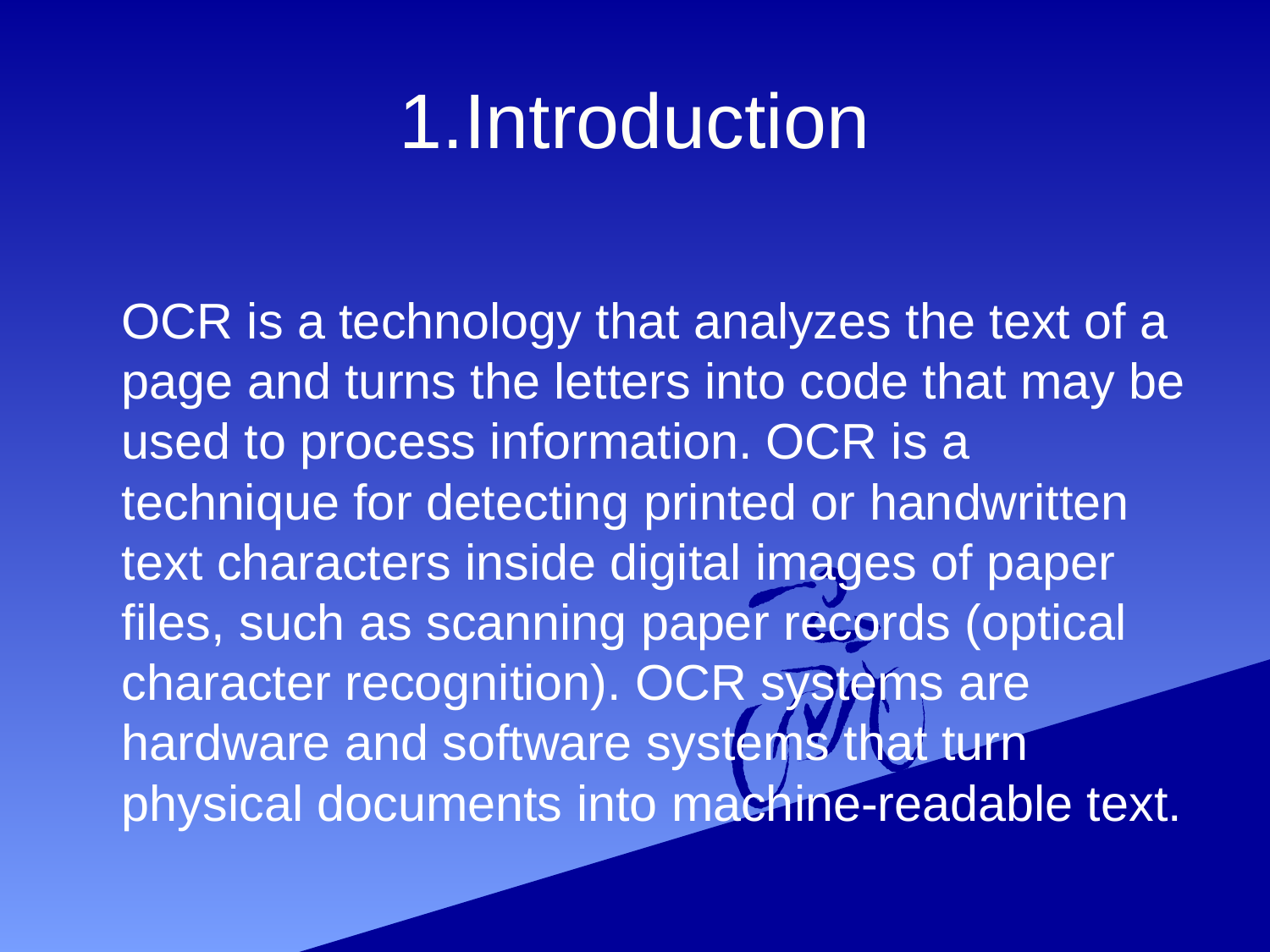

# 1.Introduction
OCR is a technology that analyzes the text of a page and turns the letters into code that may be used to process information. OCR is a technique for detecting printed or handwritten text characters inside digital images of paper files, such as scanning paper records (optical character recognition). OCR systems are hardware and software systems that turn physical documents into machine-readable text.